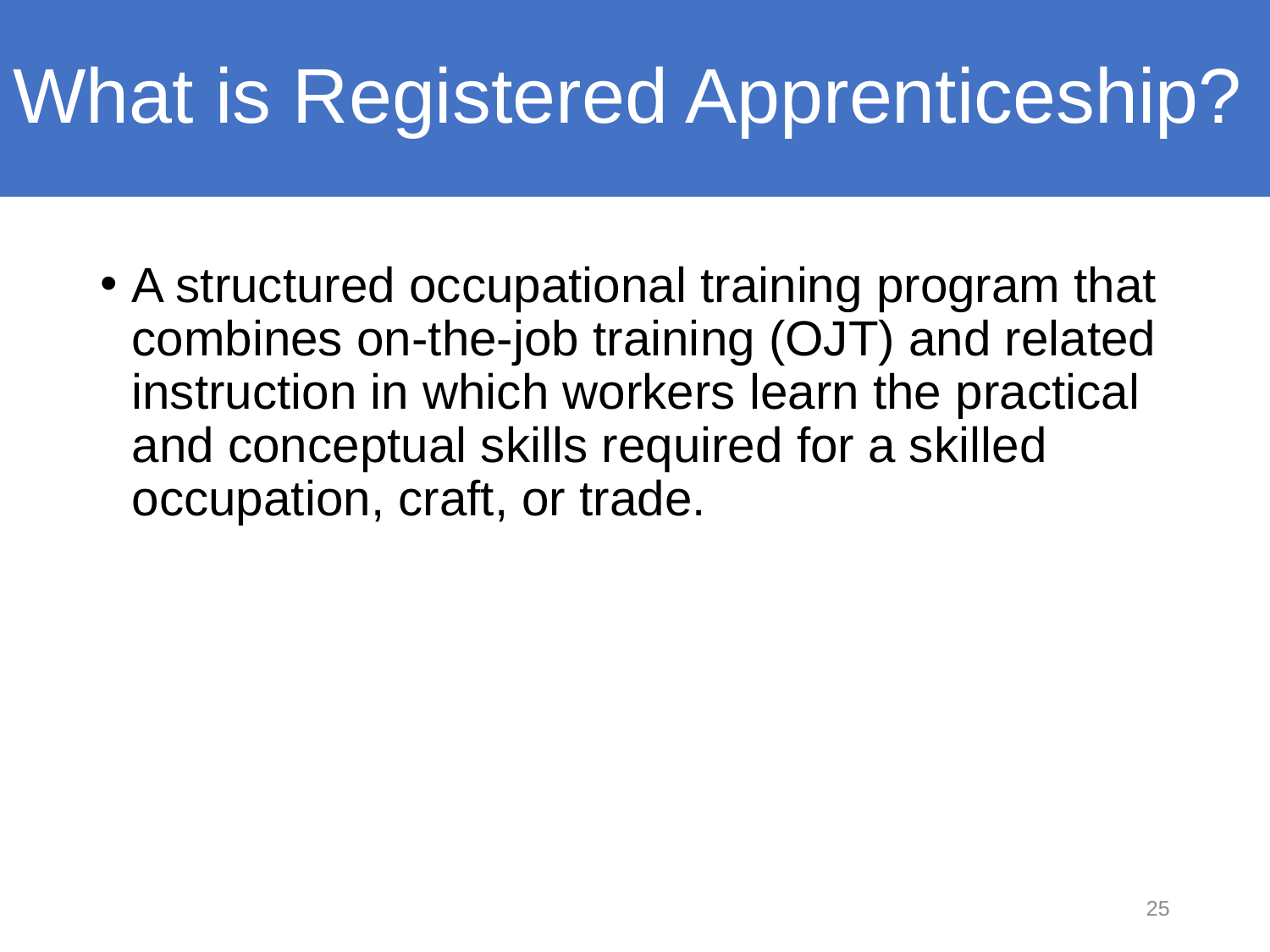

# What is Registered Apprenticeship?
A structured occupational training program that combines on-the-job training (OJT) and related instruction in which workers learn the practical and conceptual skills required for a skilled occupation, craft, or trade.

25